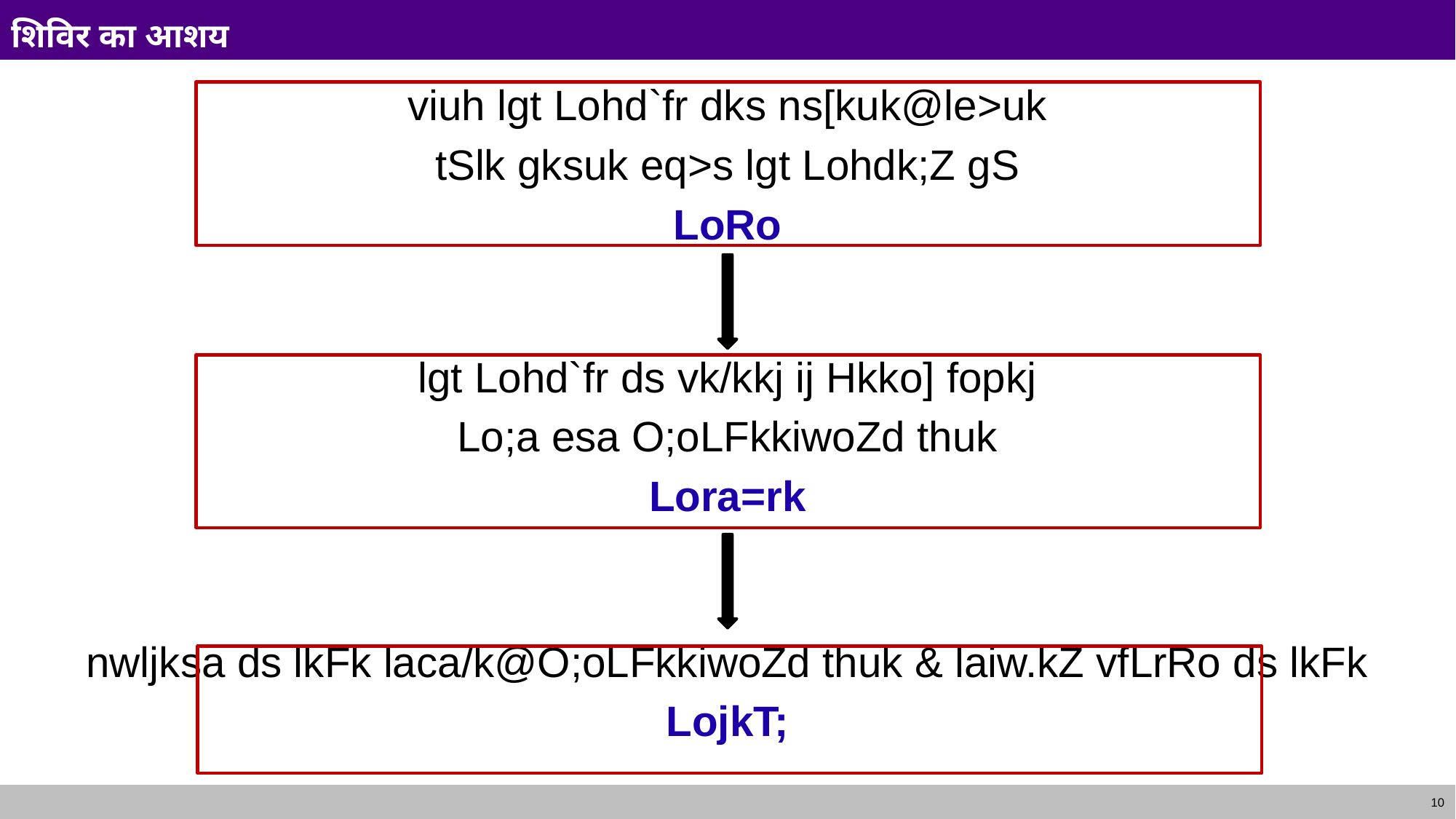

# शिविर का आशय
viuh lgt Lohd`fr dks ns[kuk@le>uk
tSlk gksuk eq>s lgt Lohdk;Z gS
LoRo

lgt Lohd`fr ds vk/kkj ij Hkko] fopkj
Lo;a esa O;oLFkkiwoZd thuk
Lora=rk

nwljksa ds lkFk laca/k@O;oLFkkiwoZd thuk & laiw.kZ vfLrRo ds lkFk
LojkT;